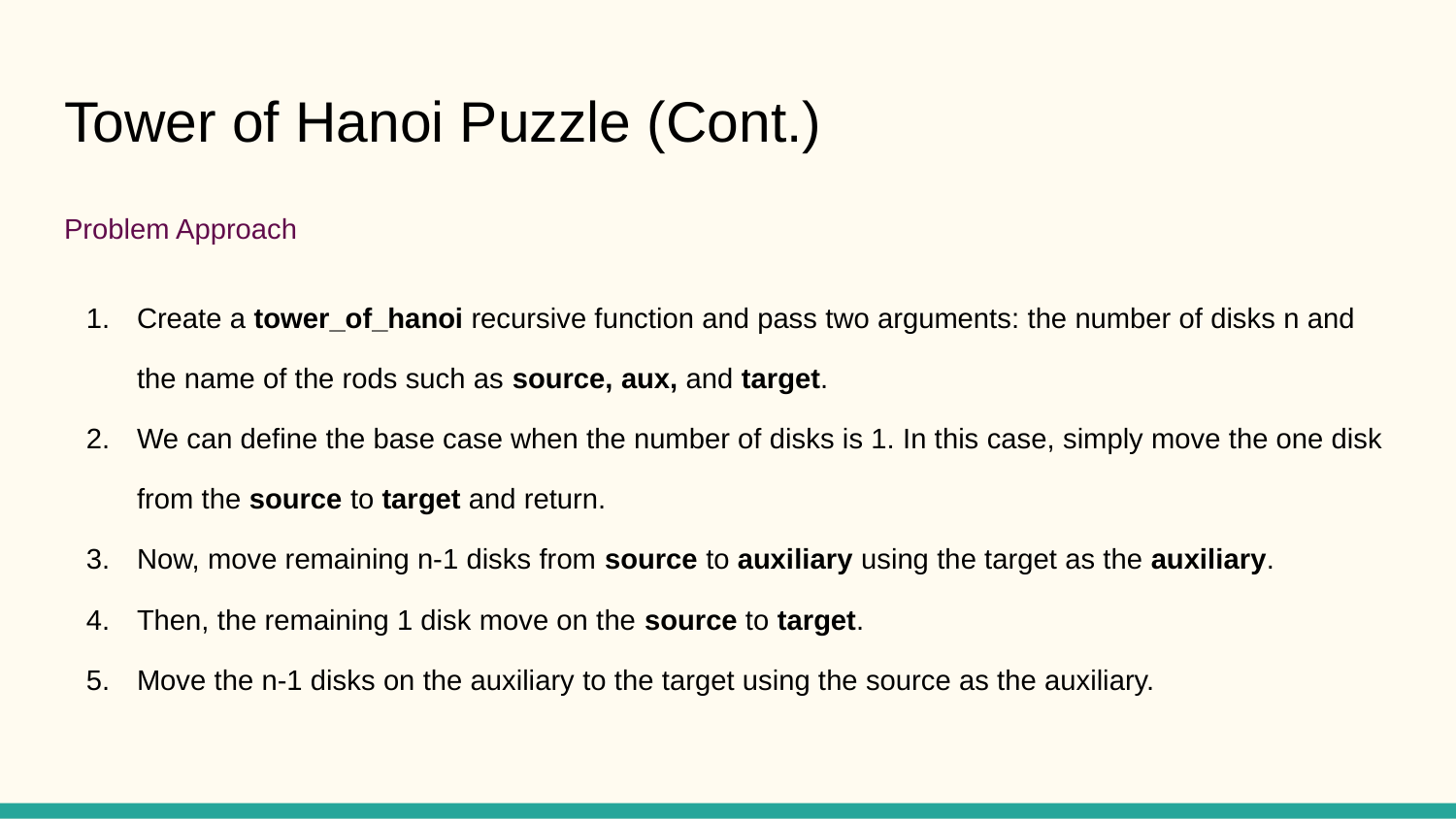

# Tower of Hanoi Puzzle (Cont.)
Problem Approach
Create a tower_of_hanoi recursive function and pass two arguments: the number of disks n and the name of the rods such as source, aux, and target.
We can define the base case when the number of disks is 1. In this case, simply move the one disk from the source to target and return.
Now, move remaining n-1 disks from source to auxiliary using the target as the auxiliary.
Then, the remaining 1 disk move on the source to target.
Move the n-1 disks on the auxiliary to the target using the source as the auxiliary.